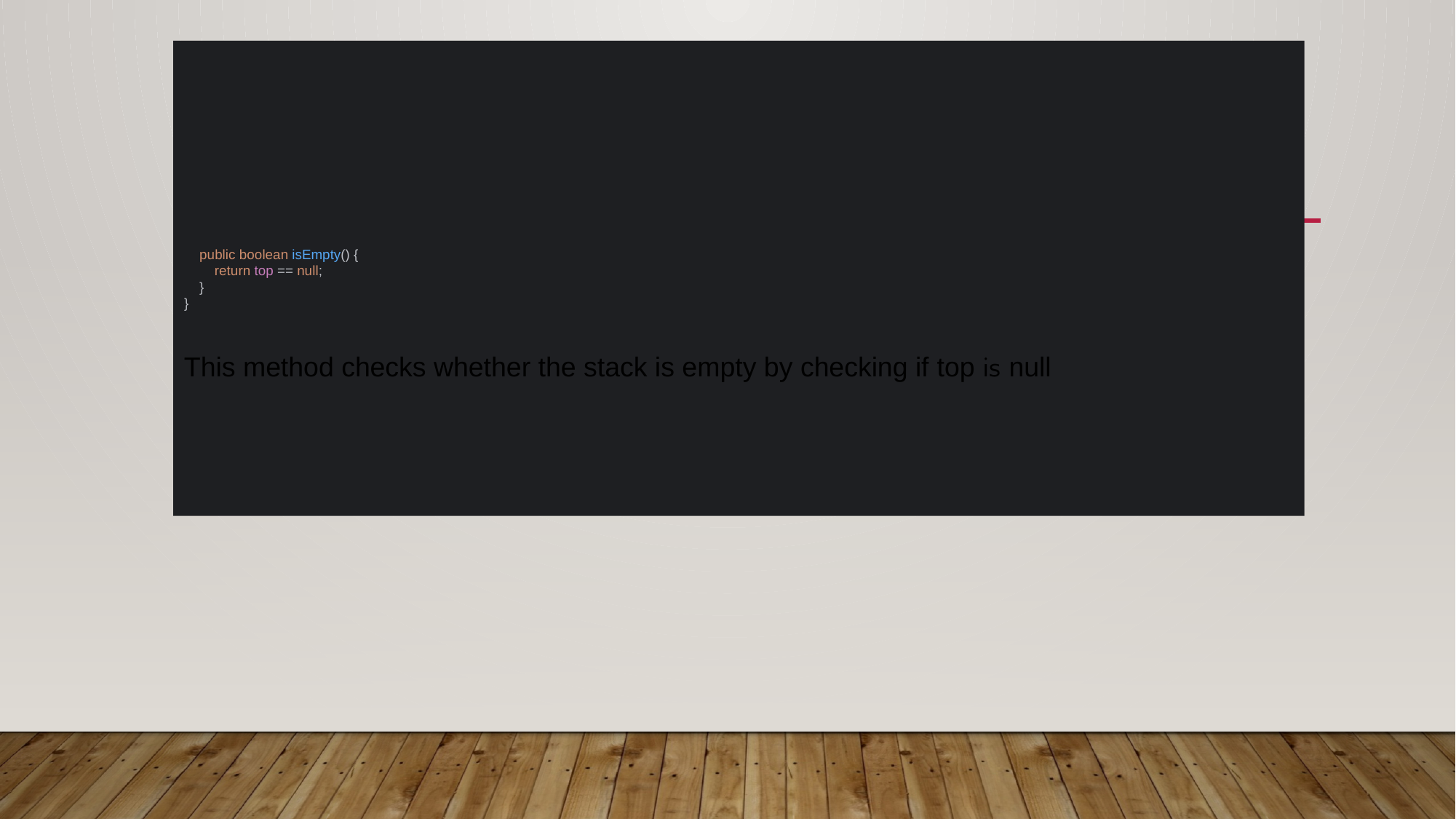

# Is Empty Method
    public boolean isEmpty() {
        return top == null;
    }
}
This method checks whether the stack is empty by checking if top is null